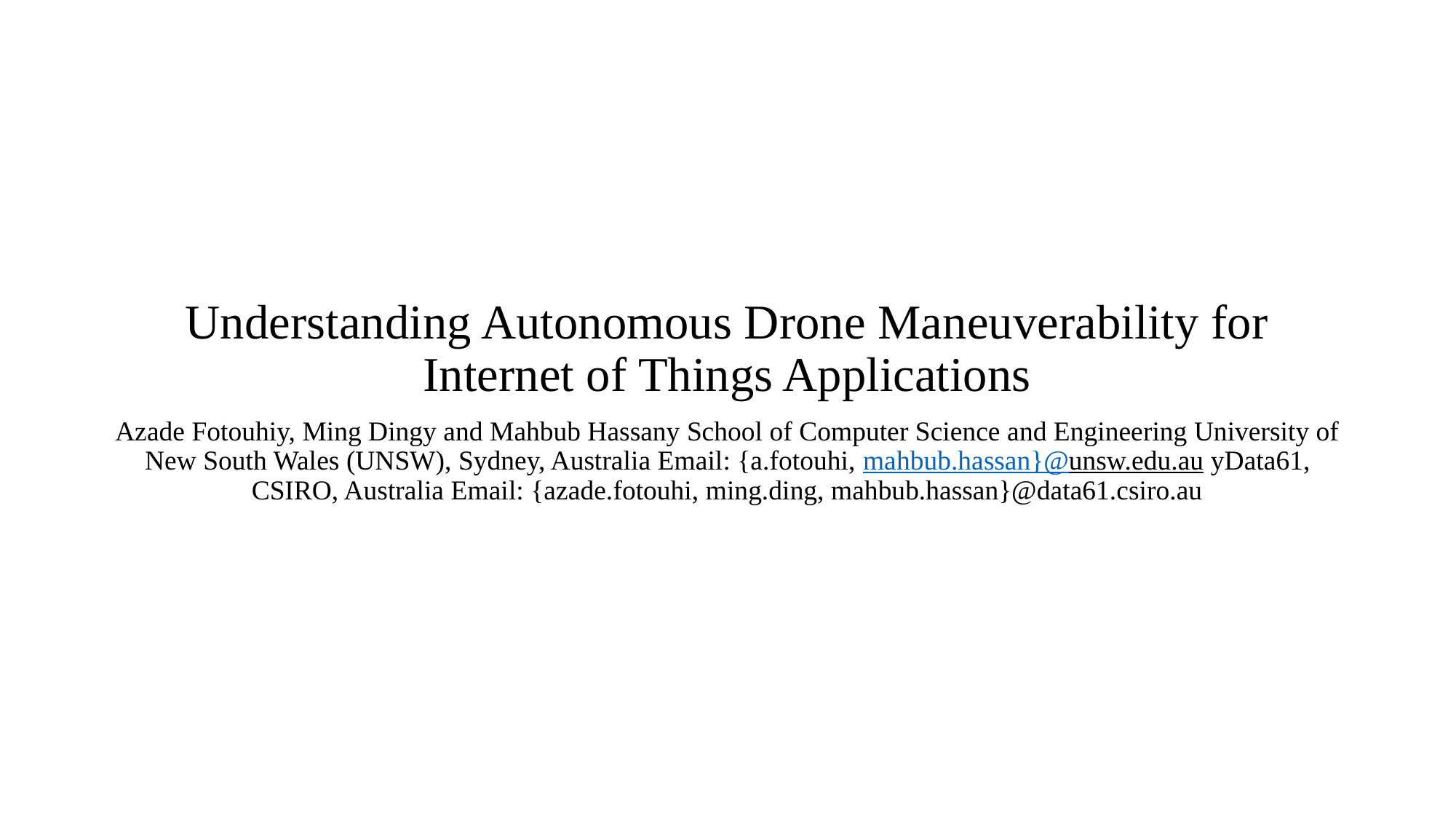

#

Understanding Autonomous Drone Maneuverability for Internet of Things Applications
Azade Fotouhiy, Ming Dingy and Mahbub Hassany School of Computer Science and Engineering University of New South Wales (UNSW), Sydney, Australia Email: {a.fotouhi, mahbub.hassan}@unsw.edu.au yData61, CSIRO, Australia Email: {azade.fotouhi, ming.ding, mahbub.hassan}@data61.csiro.au